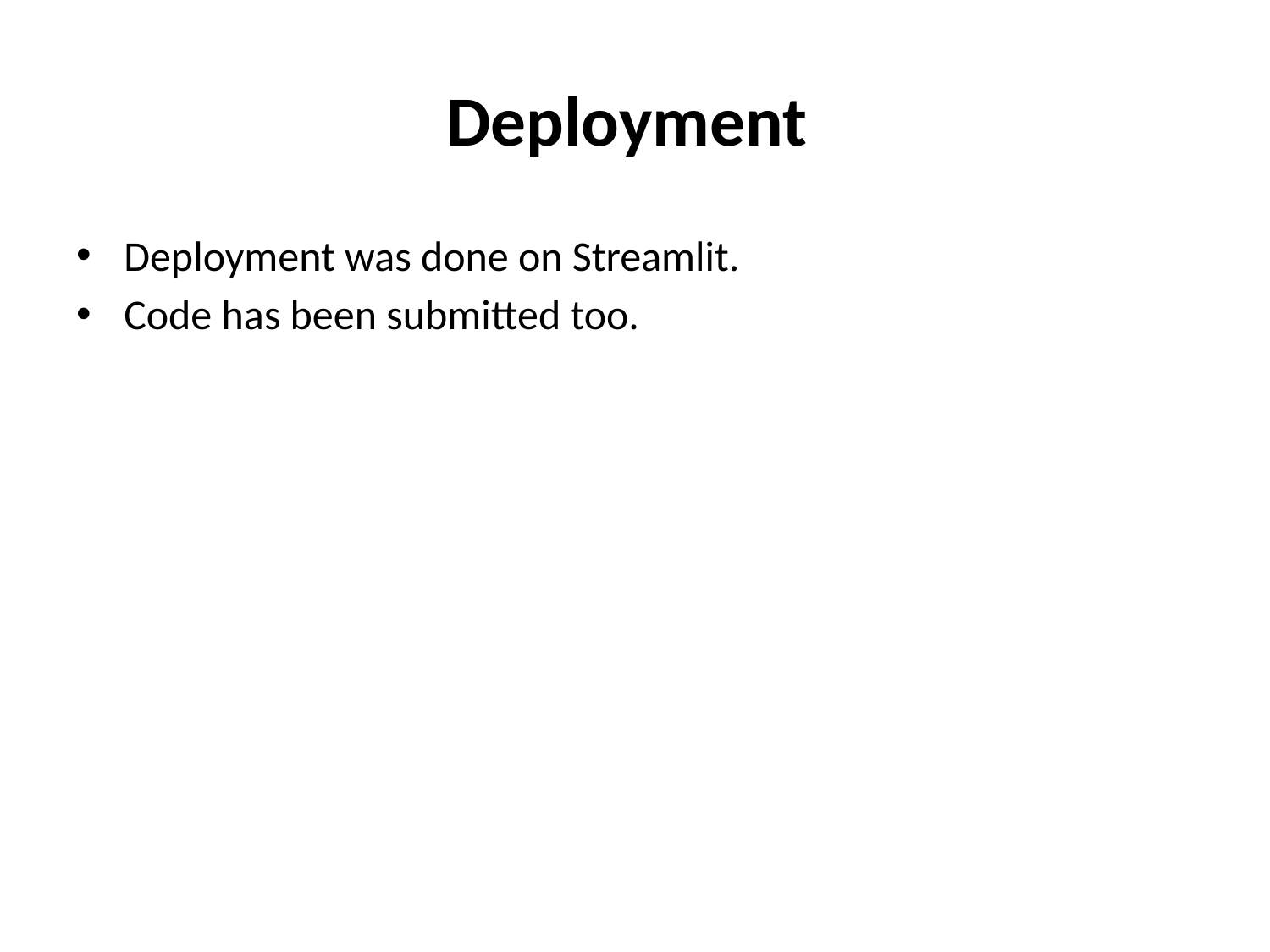

# Deployment
Deployment was done on Streamlit.
Code has been submitted too.